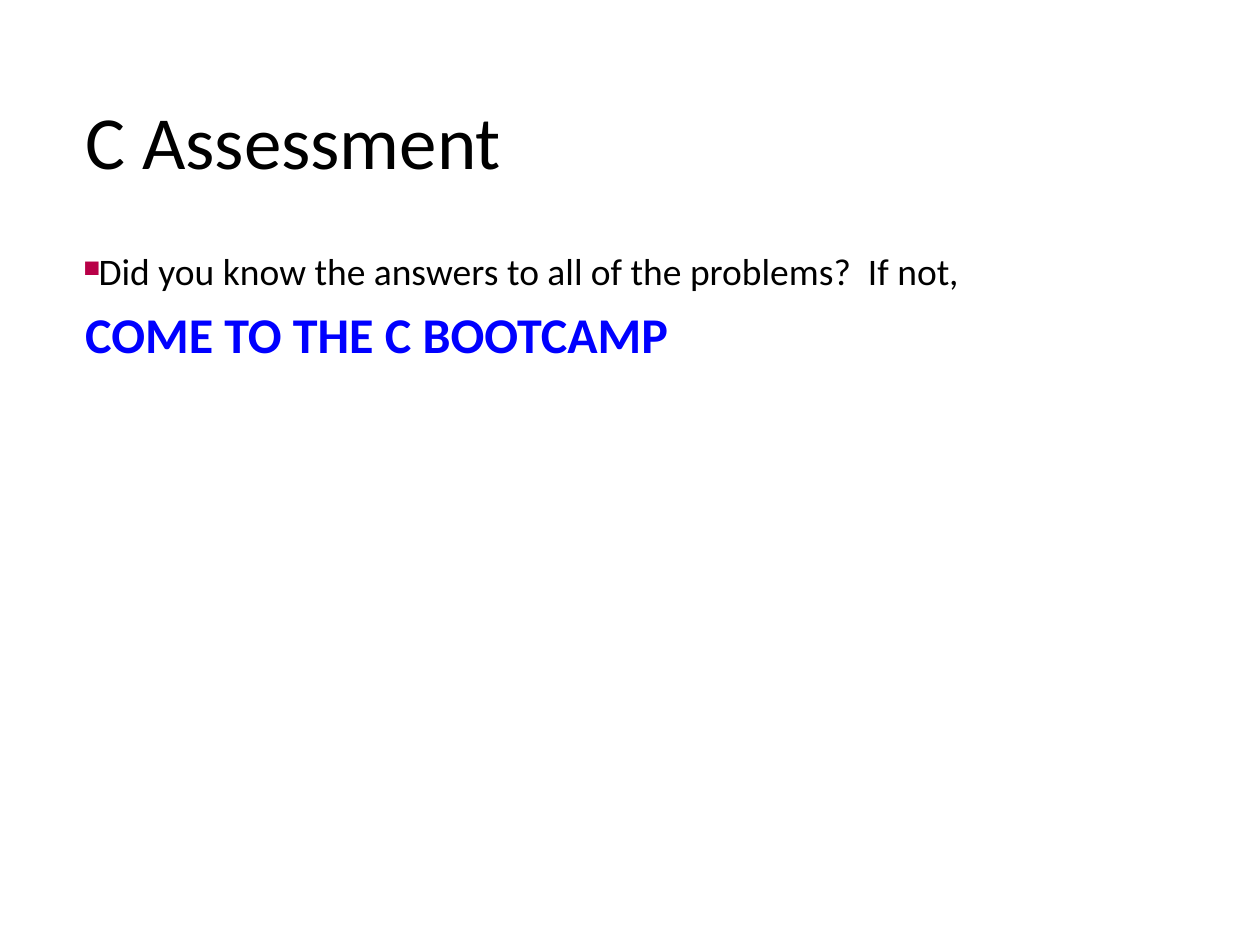

# C Assessment
Did you know the answers to all of the problems?  If not,
COME TO THE C BOOTCAMP